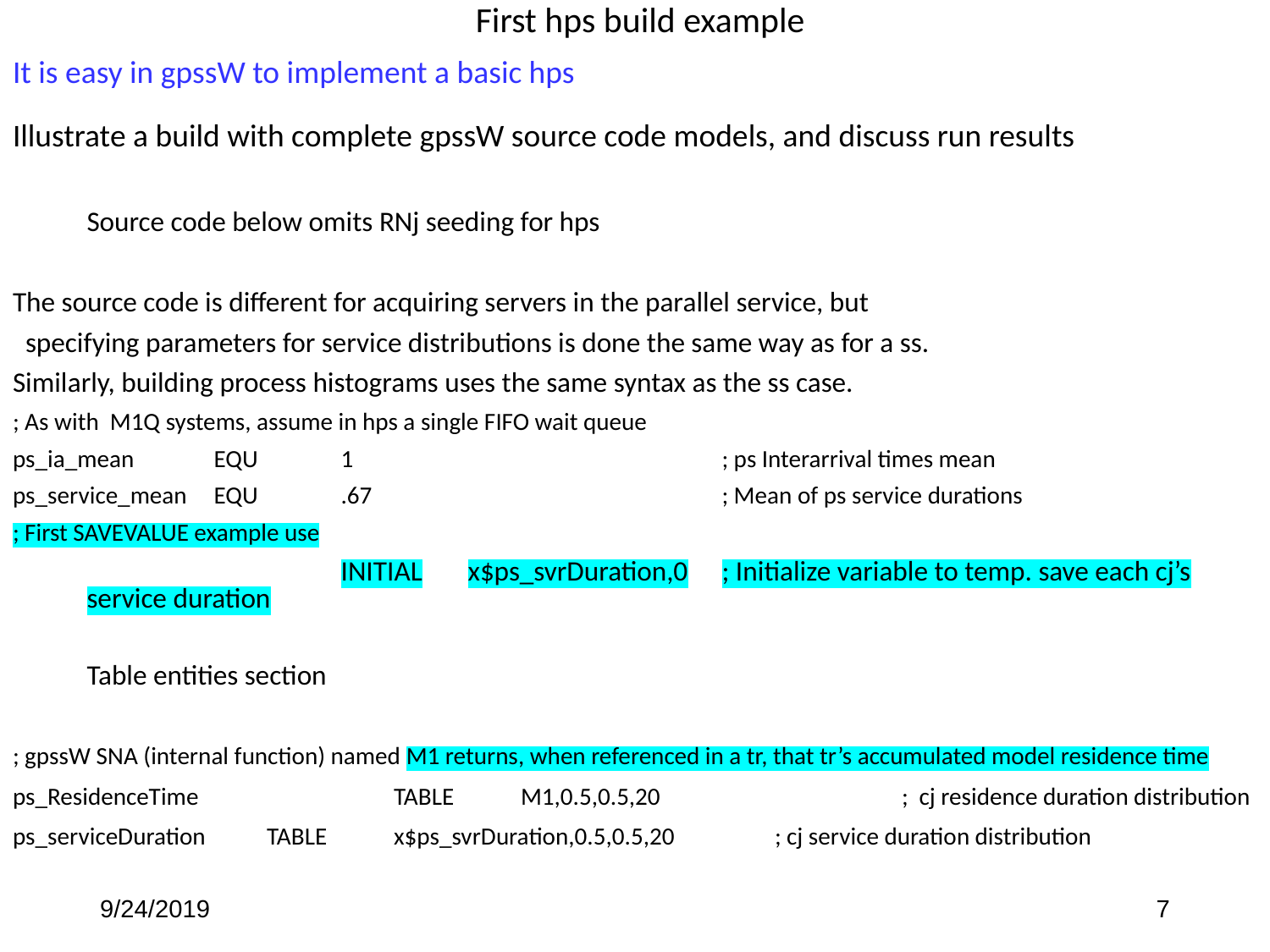

# First hps build example
It is easy in gpssW to implement a basic hps

Illustrate a build with complete gpssW source code models, and discuss run results

	Source code below omits RNj seeding for hps

The source code is different for acquiring servers in the parallel service, but
  specifying parameters for service distributions is done the same way as for a ss.
Similarly, building process histograms uses the same syntax as the ss case.
; As with  M1Q systems, assume in hps a single FIFO wait queue
ps_ia_mean	EQU	1			; ps Interarrival times mean
ps_service_mean	EQU	.67			; Mean of ps service durations
; First SAVEVALUE example use
			INITIAL	x$ps_svrDuration,0	; Initialize variable to temp. save each cj’s service duration

	Table entities section

; gpssW SNA (internal function) named M1 returns, when referenced in a tr, that tr’s accumulated model residence time
ps_ResidenceTime 		TABLE	M1,0.5,0.5,20		;  cj residence duration distribution
ps_serviceDuration	TABLE	x$ps_svrDuration,0.5,0.5,20	; cj service duration distribution

9/24/2019
7